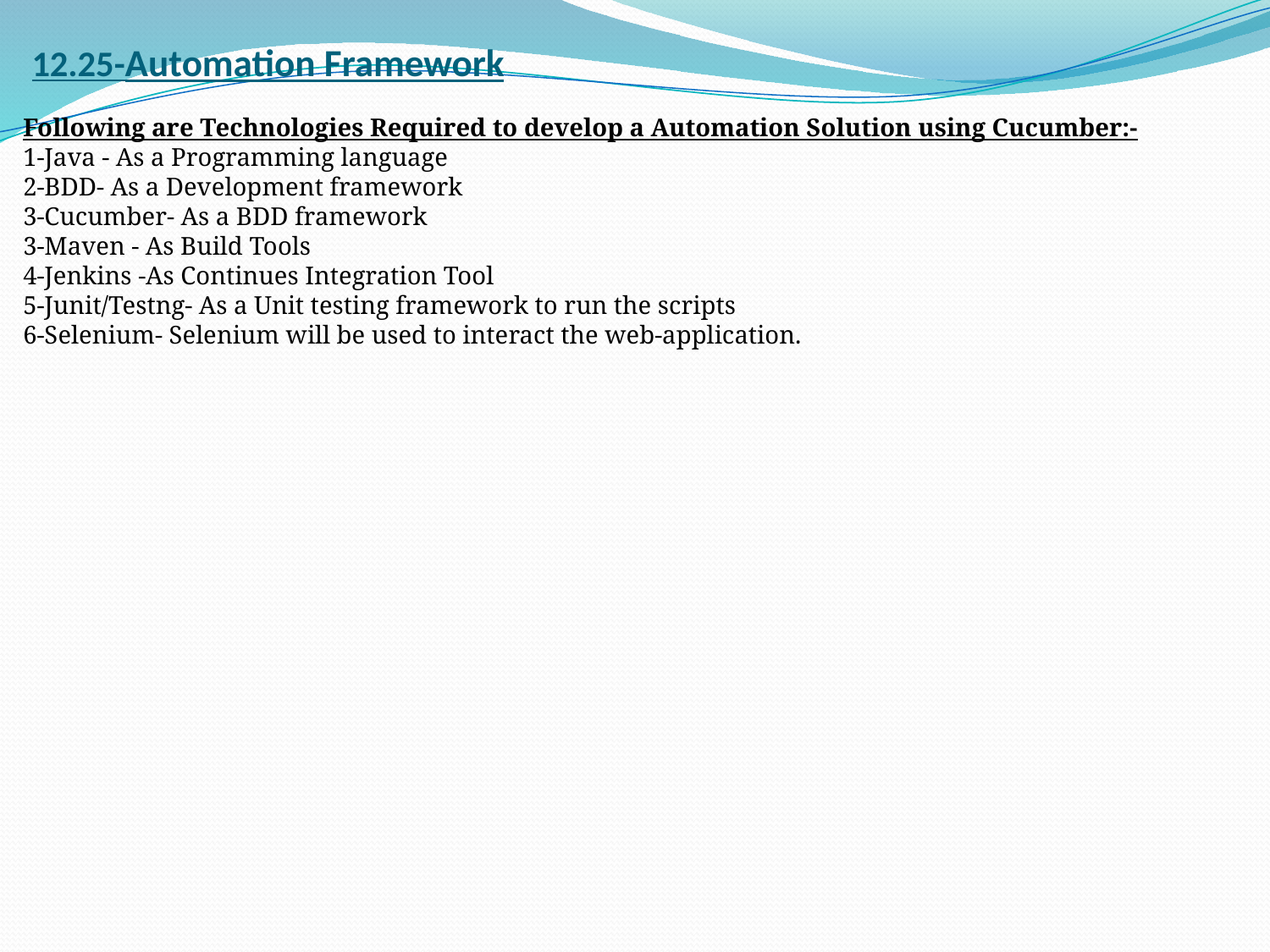

# 12.25-Automation Framework

Following are Technologies Required to develop a Automation Solution using Cucumber:-
1-Java - As a Programming language
2-BDD- As a Development framework
3-Cucumber- As a BDD framework
3-Maven - As Build Tools
4-Jenkins -As Continues Integration Tool
5-Junit/Testng- As a Unit testing framework to run the scripts
6-Selenium- Selenium will be used to interact the web-application.